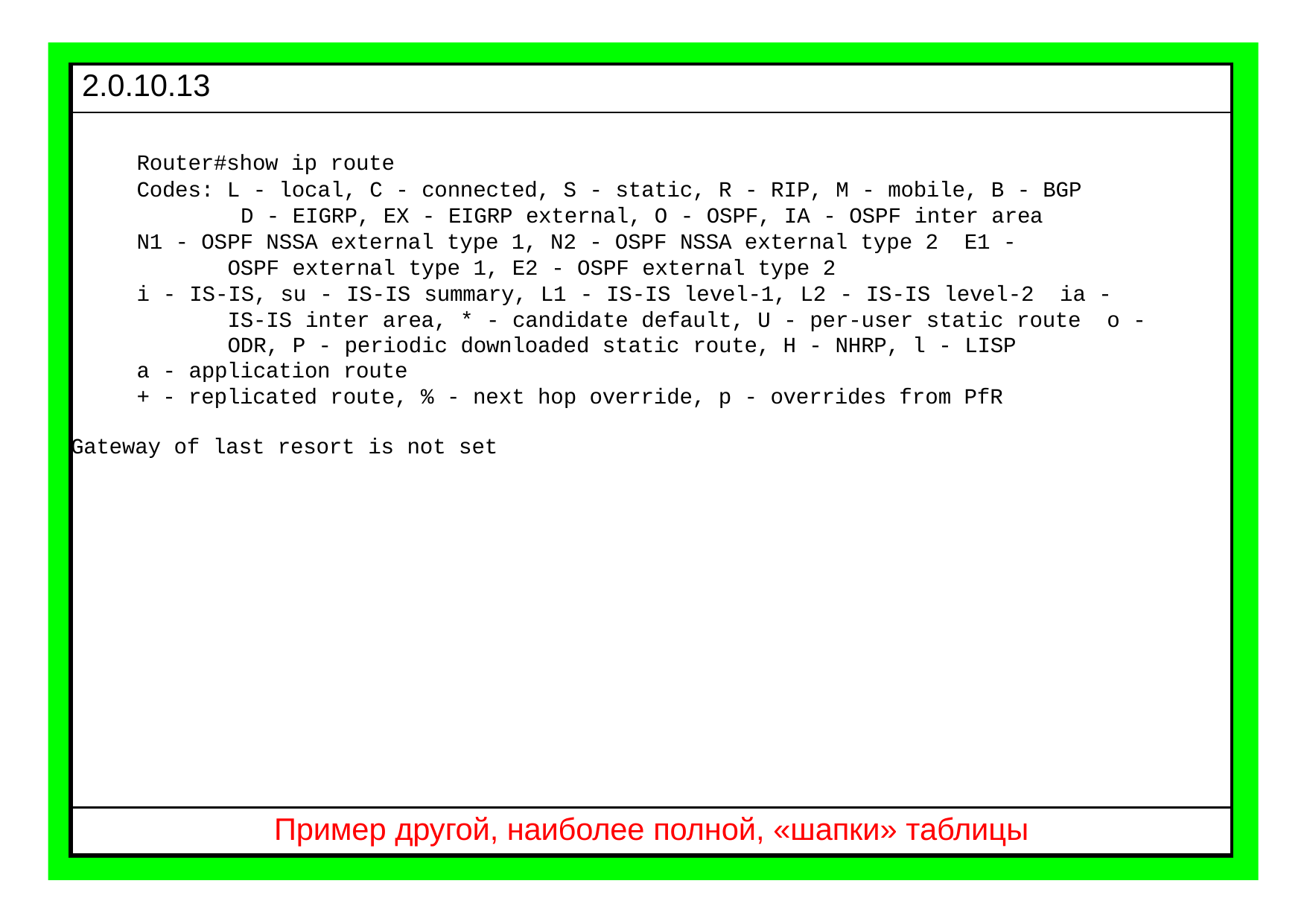

| 2.0.10.13 |
| --- |
| Router#show ip route Codes: L - local, C - connected, S - static, R - RIP, M - mobile, B - BGP D - EIGRP, EX - EIGRP external, O - OSPF, IA - OSPF inter area N1 - OSPF NSSA external type 1, N2 - OSPF NSSA external type 2 E1 - OSPF external type 1, E2 - OSPF external type 2 i - IS-IS, su - IS-IS summary, L1 - IS-IS level-1, L2 - IS-IS level-2 ia - IS-IS inter area, \* - candidate default, U - per-user static route o - ODR, P - periodic downloaded static route, H - NHRP, l - LISP a - application route + - replicated route, % - next hop override, p - overrides from PfR Gateway of last resort is not set |
| Пример другой, наиболее полной, «шапки» таблицы |